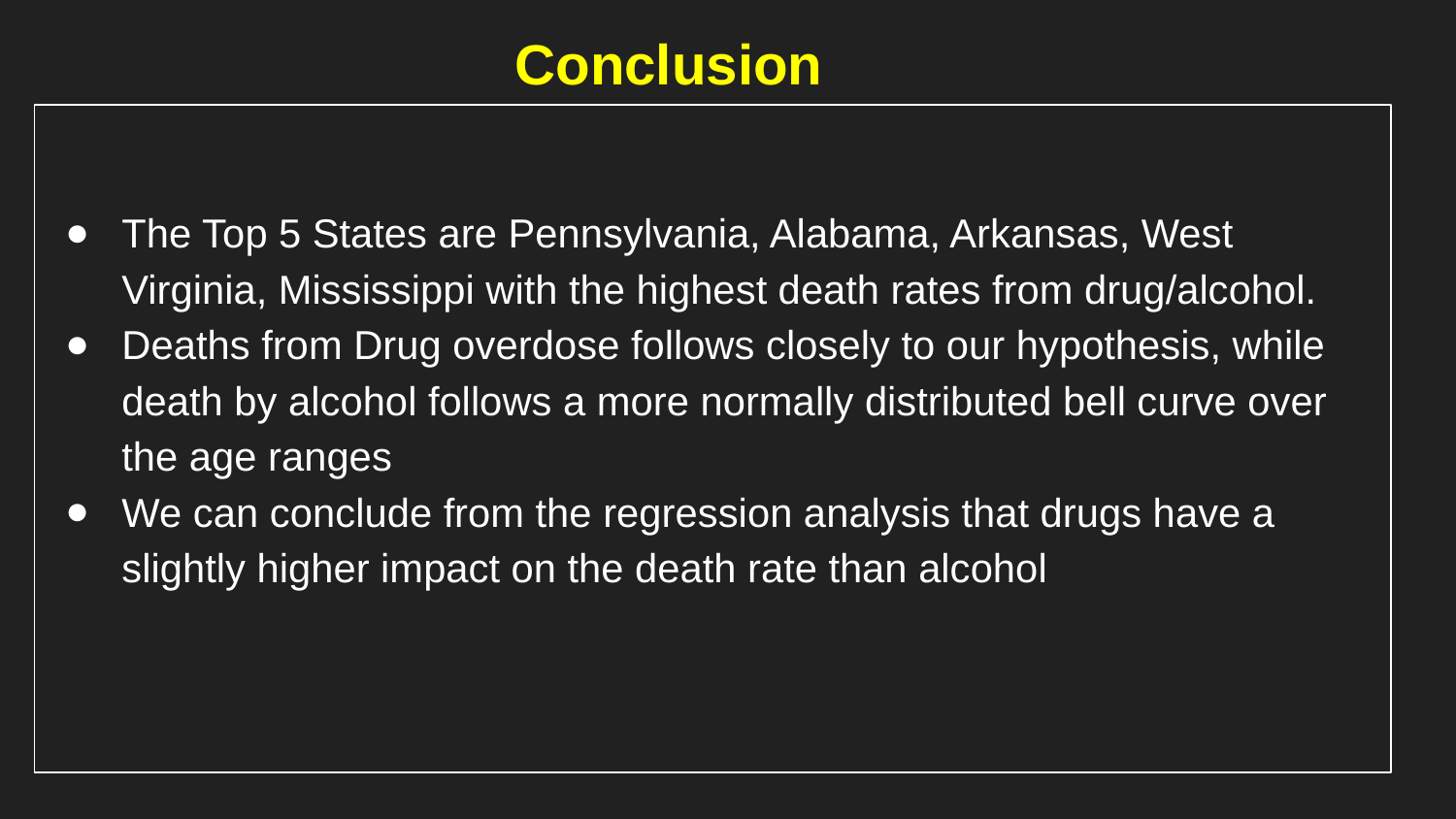

# Conclusion

The Top 5 States are Pennsylvania, Alabama, Arkansas, West Virginia, Mississippi with the highest death rates from drug/alcohol.
Deaths from Drug overdose follows closely to our hypothesis, while death by alcohol follows a more normally distributed bell curve over the age ranges
We can conclude from the regression analysis that drugs have a slightly higher impact on the death rate than alcohol